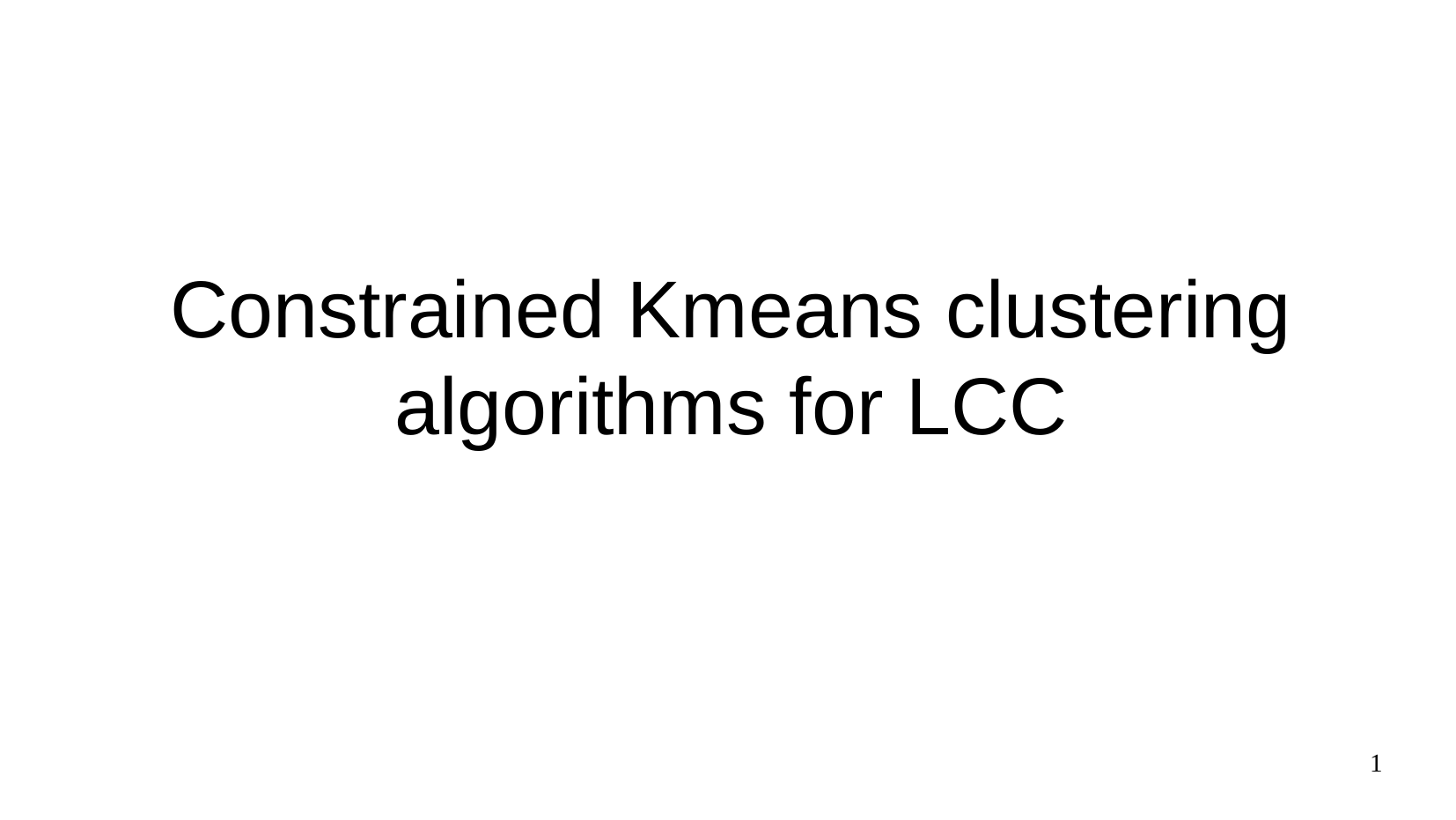

Constrained Kmeans clustering algorithms for LCC
1